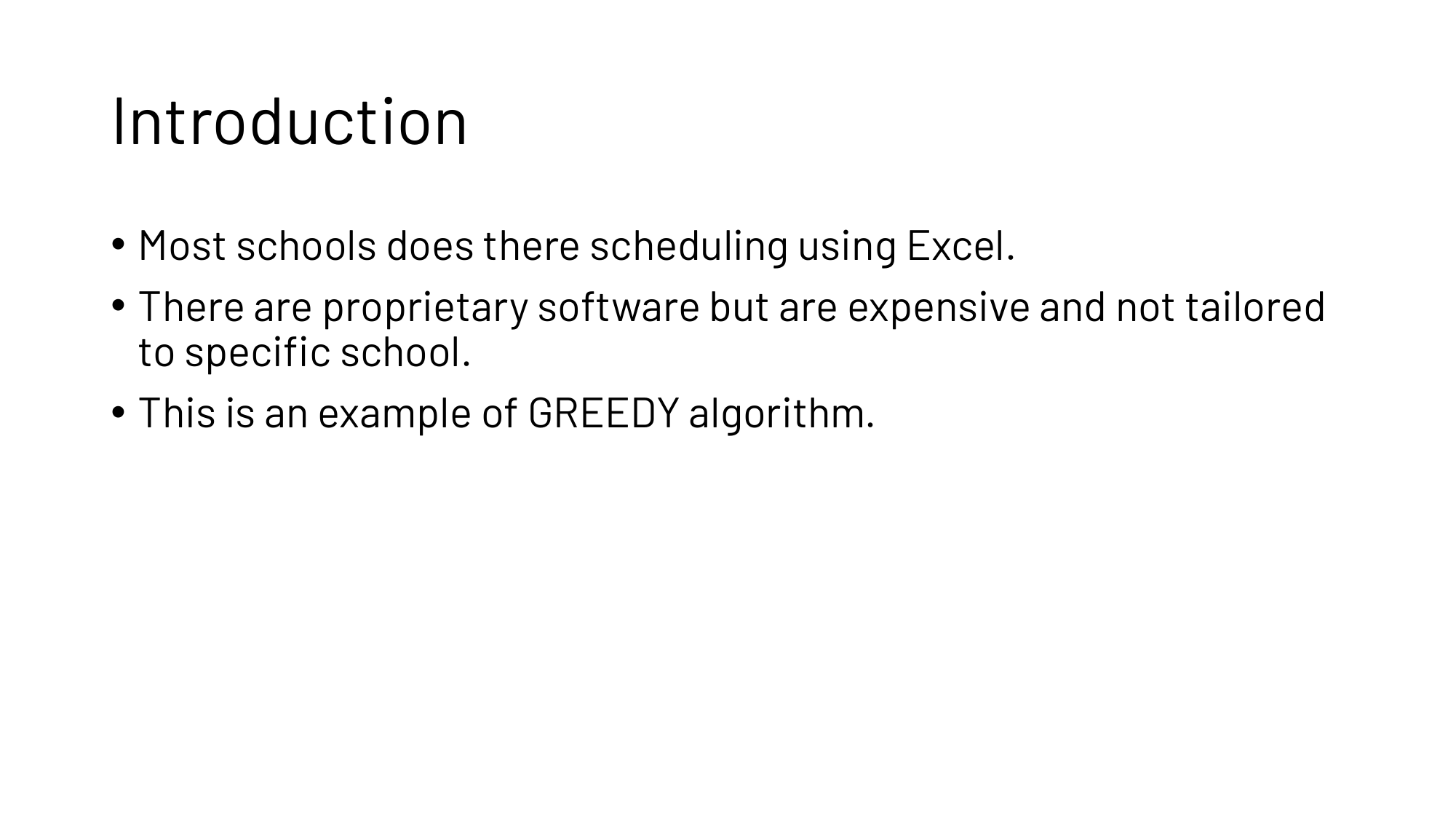

# Introduction
Most schools does there scheduling using Excel.
There are proprietary software but are expensive and not tailored to specific school.
This is an example of GREEDY algorithm.